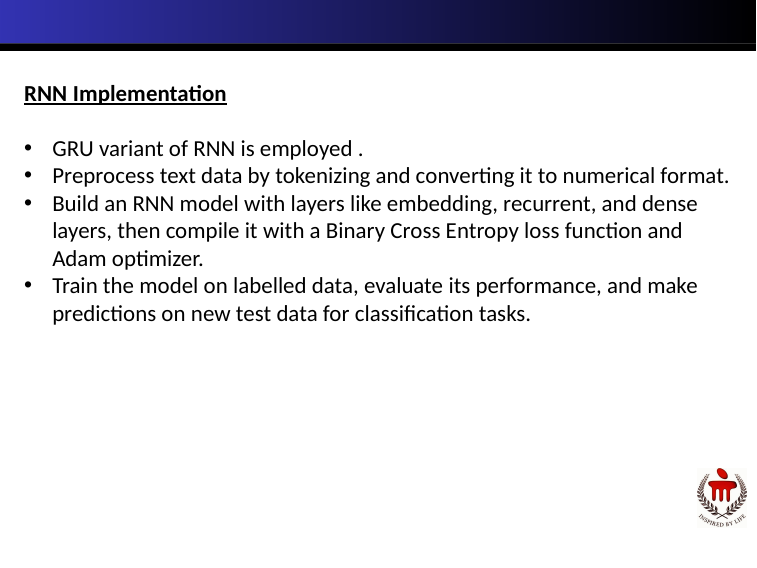

RNN Implementation

GRU variant of RNN is employed .
Preprocess text data by tokenizing and converting it to numerical format.
Build an RNN model with layers like embedding, recurrent, and dense layers, then compile it with a Binary Cross Entropy loss function and Adam optimizer.
Train the model on labelled data, evaluate its performance, and make predictions on new test data for classification tasks.